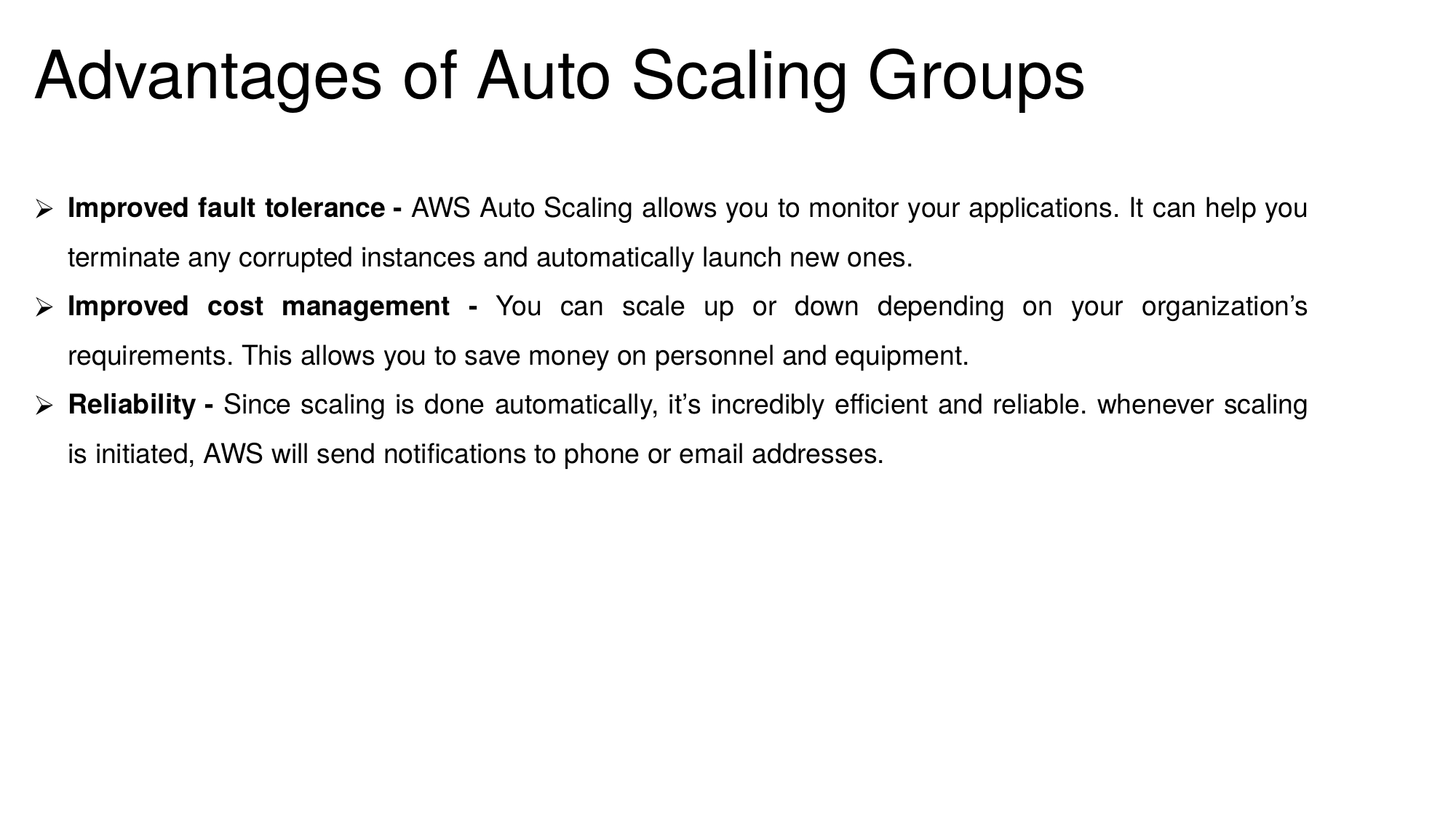

# Advantages of Auto Scaling Groups
Improved fault tolerance - AWS Auto Scaling allows you to monitor your applications. It can help you terminate any corrupted instances and automatically launch new ones.
Improved cost management - You can scale up or down depending on your organization’s requirements. This allows you to save money on personnel and equipment.
Reliability - Since scaling is done automatically, it’s incredibly efficient and reliable. whenever scaling is initiated, AWS will send notifications to phone or email addresses.